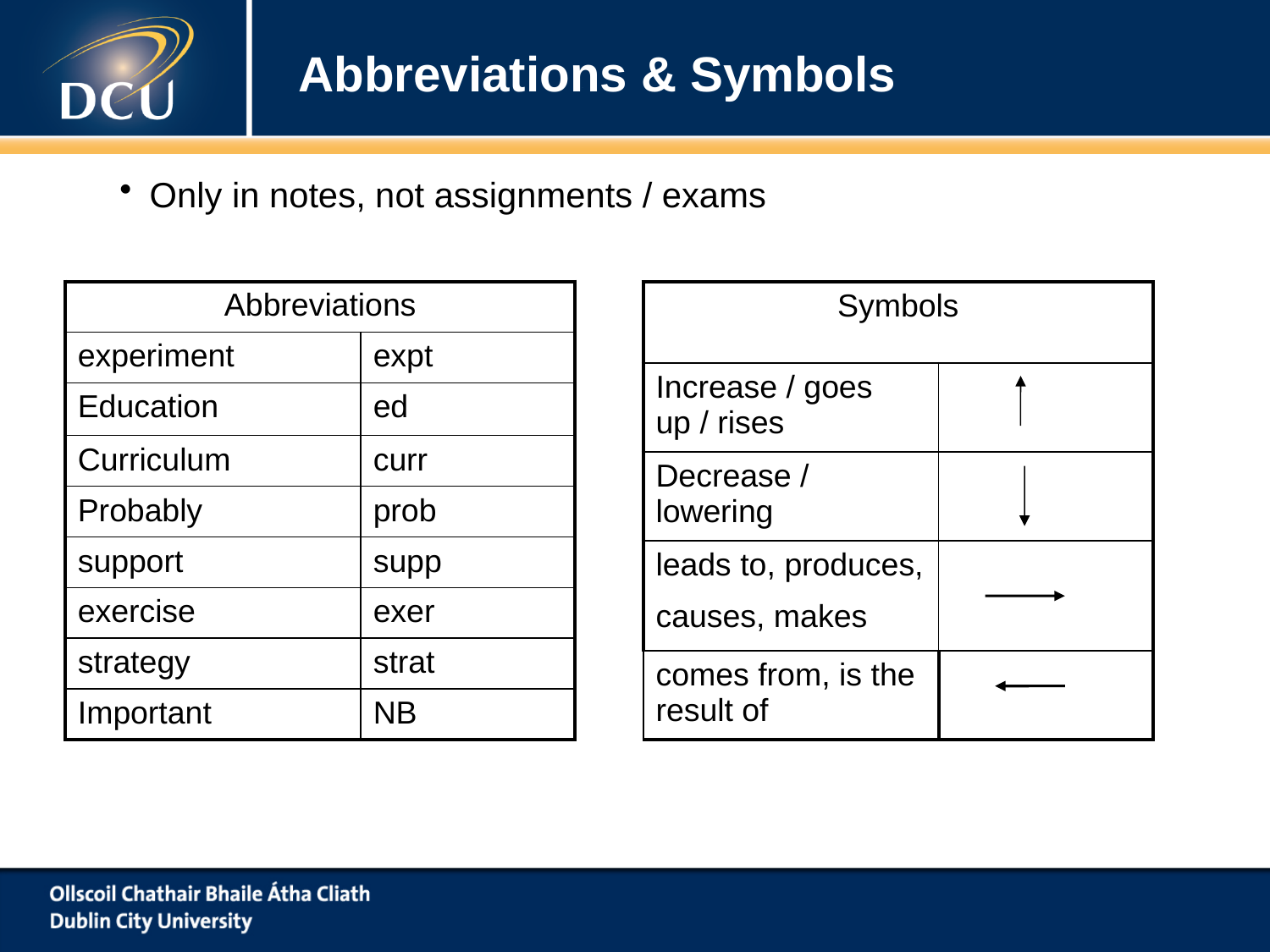

Abbreviations & Symbols
Only in notes, not assignments / exams
| Abbreviations |  |
| --- | --- |
| experiment | expt |
| Education | ed |
| Curriculum | curr |
| Probably | prob |
| support | supp |
| exercise | exer |
| strategy | strat |
| Important | NB |
| Symbols |  |
| --- | --- |
| Increase / goes up / rises |  |
| Decrease / lowering |  |
| leads to, produces, causes, makes |  |
| comes from, is the result of |  |